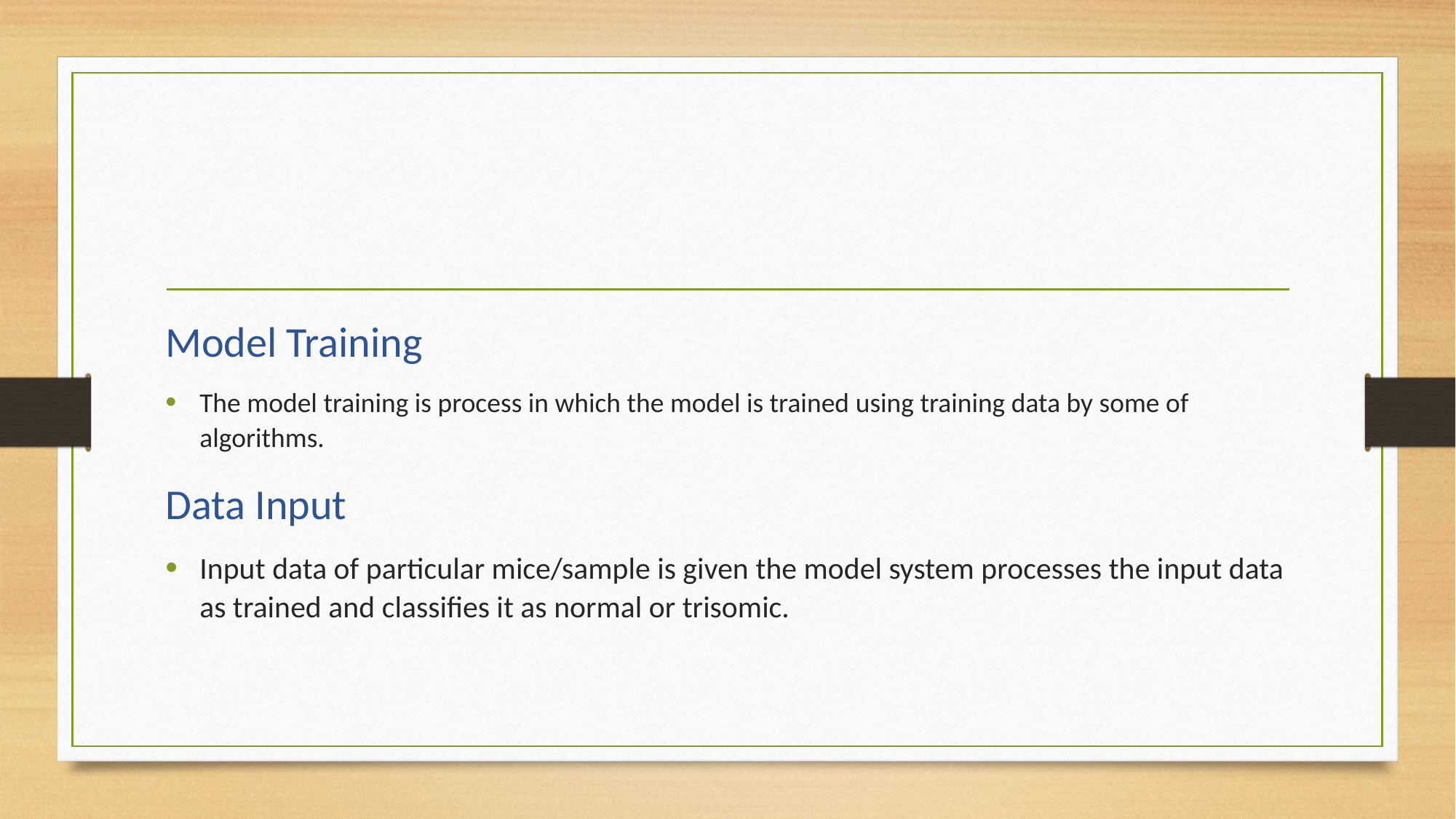

#
Model Training
The model training is process in which the model is trained using training data by some of algorithms.
Data Input
Input data of particular mice/sample is given the model system processes the input data as trained and classifies it as normal or trisomic.